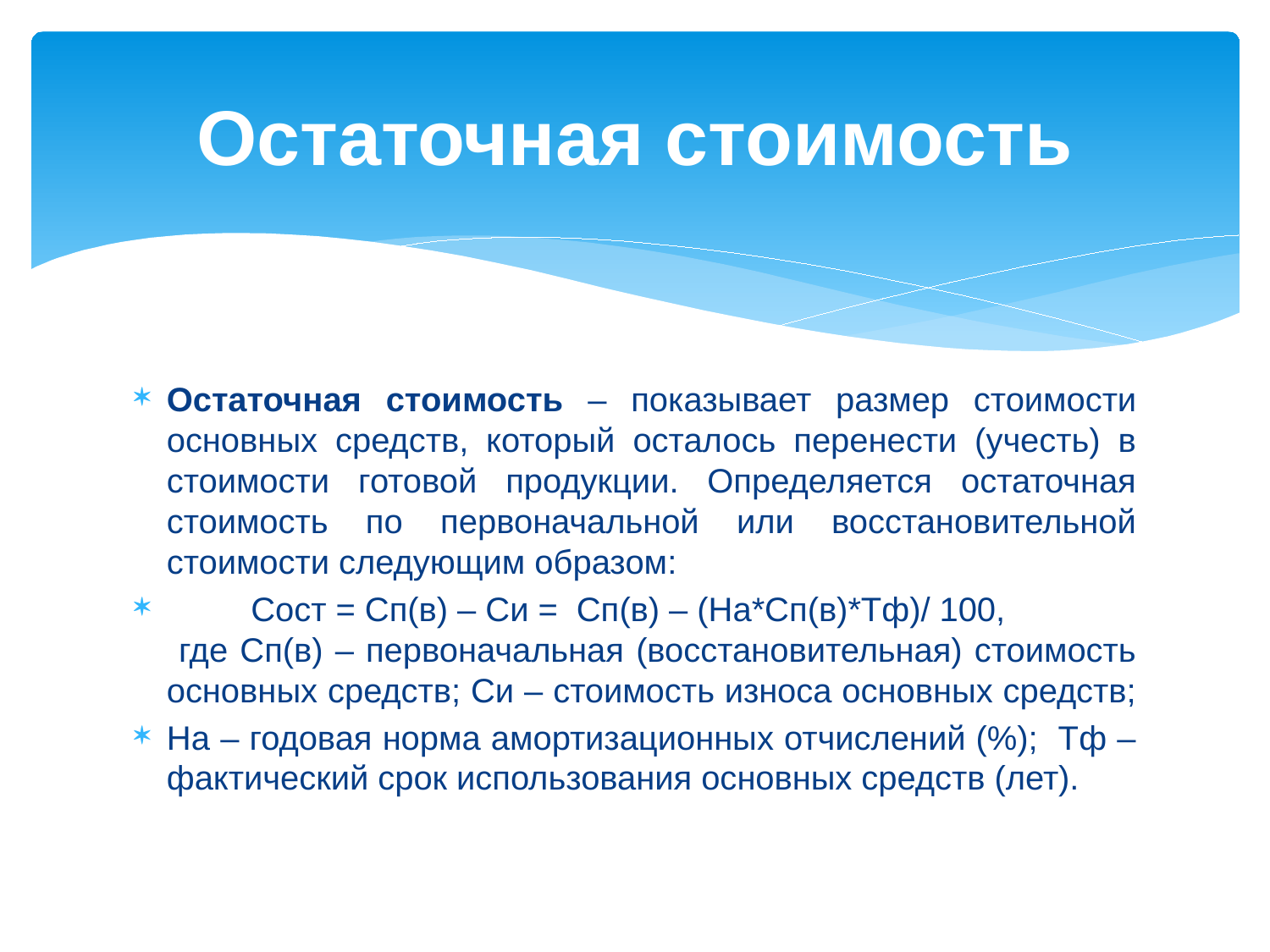

# Остаточная стоимость
Остаточная стоимость – показывает размер стоимости основных средств, который осталось перенести (учесть) в стоимости готовой продукции. Определяется остаточная стоимость по первоначальной или восстановительной стоимости следующим образом:
         Сост = Сп(в) – Си =  Сп(в) – (На*Сп(в)*Тф)/ 100, 	        где Сп(в) – первоначальная (восстановительная) стоимость основных средств; Си – стоимость износа основных средств;
На – годовая норма амортизационных отчислений (%);  Тф – фактический срок использования основных средств (лет).